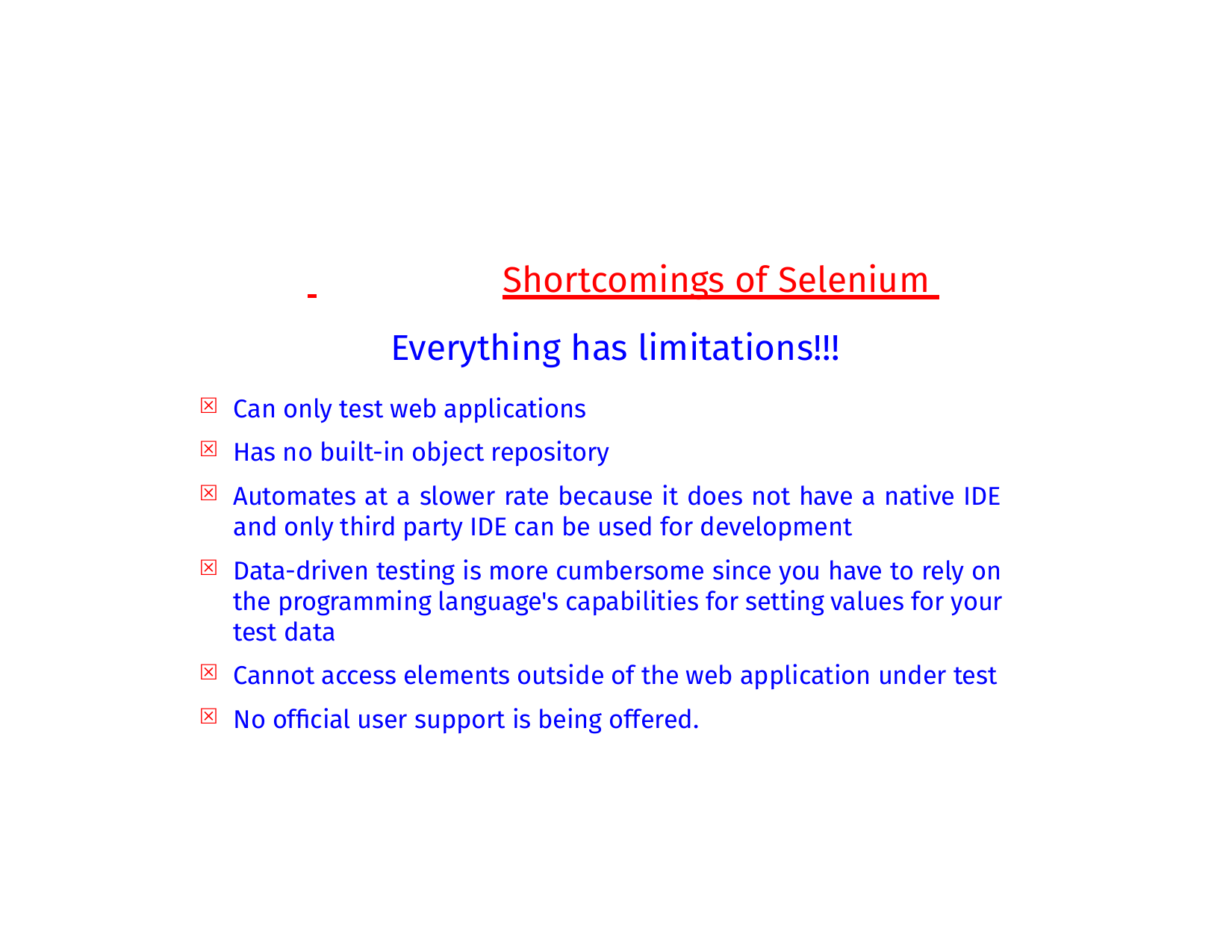

# Shortcomings of Selenium  Everything has limitations!!!
Can only test web applications
Has no built-in object repository
Automates at a slower rate because it does not have a native IDE  and only third party IDE can be used for development
Data-driven testing is more cumbersome since you have to rely on  the programming language's capabilities for setting values for your  test data
Cannot access elements outside of the web application under test
No official user support is being offered.